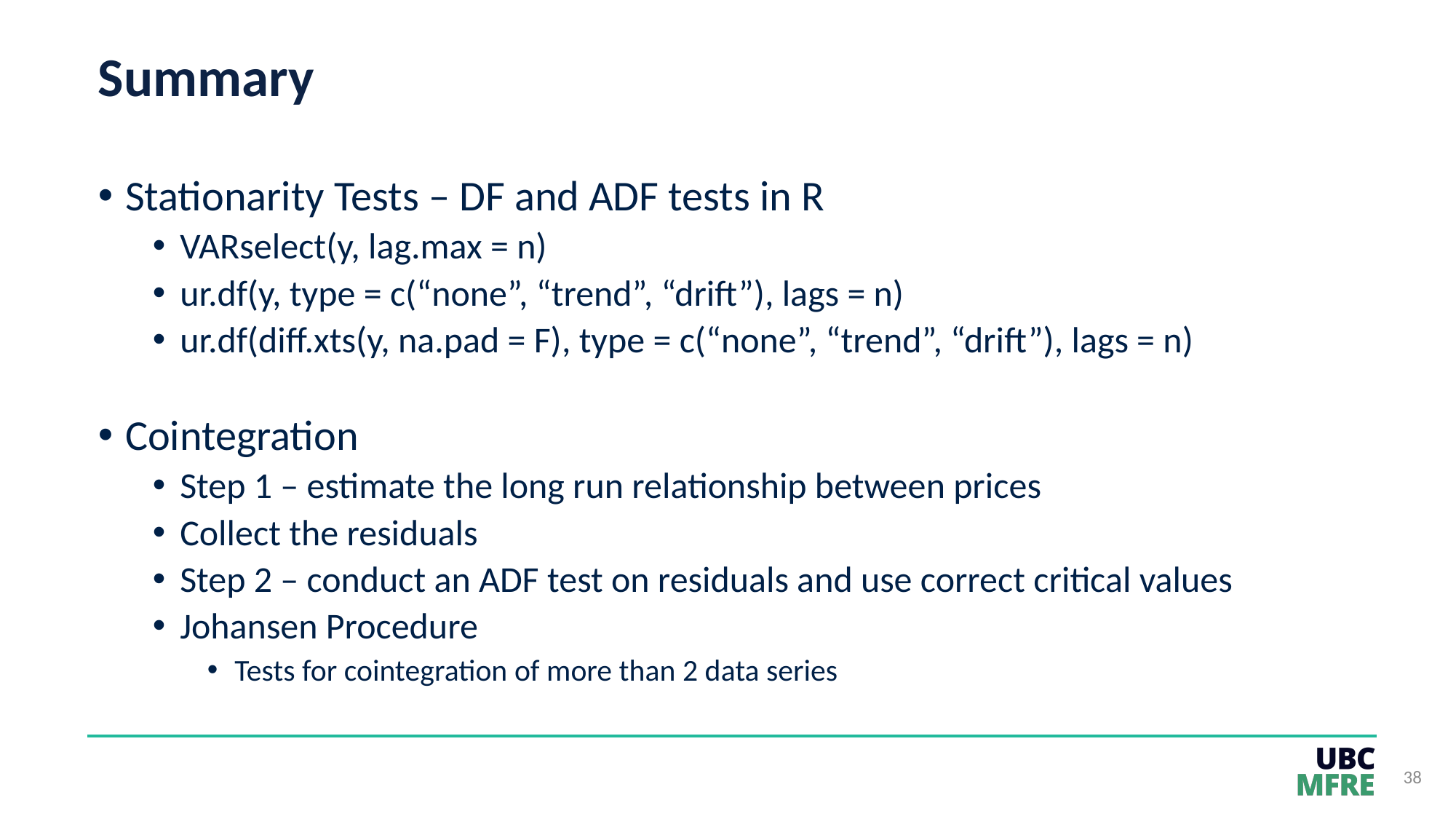

# Summary
Stationarity Tests – DF and ADF tests in R
VARselect(y, lag.max = n)
ur.df(y, type = c(“none”, “trend”, “drift”), lags = n)
ur.df(diff.xts(y, na.pad = F), type = c(“none”, “trend”, “drift”), lags = n)

Cointegration
Step 1 – estimate the long run relationship between prices
Collect the residuals
Step 2 – conduct an ADF test on residuals and use correct critical values
Johansen Procedure
Tests for cointegration of more than 2 data series

38